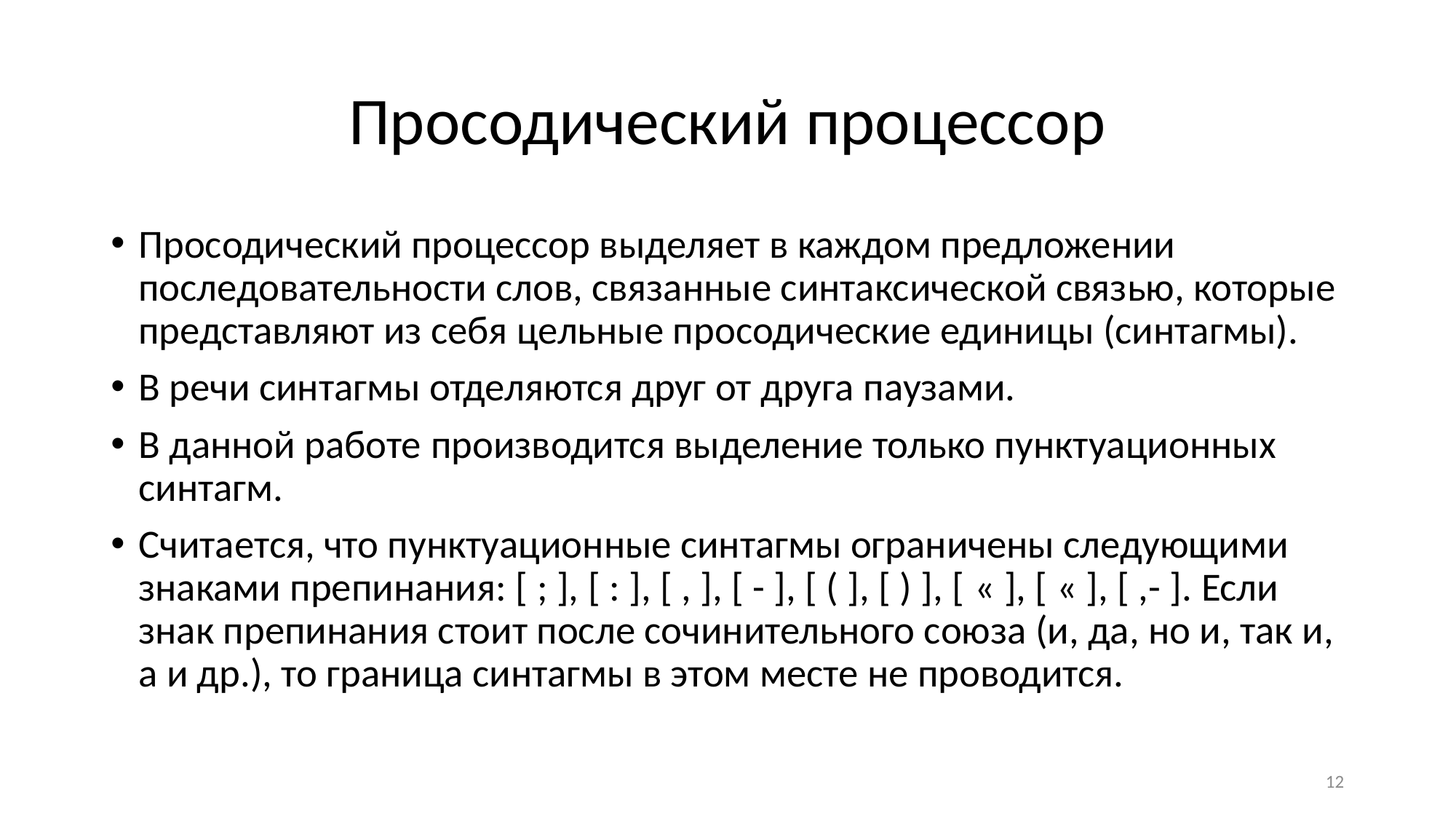

# Просодический процессор
Просодический процессор выделяет в каждом предложении последовательности слов, связанные синтаксической связью, которые представляют из себя цельные просодические единицы (синтагмы).
В речи синтагмы отделяются друг от друга паузами.
В данной работе производится выделение только пунктуационных синтагм.
Считается, что пунктуационные синтагмы ограничены следующими знаками препинания: [ ; ], [ : ], [ , ], [ - ], [ ( ], [ ) ], [ « ], [ « ], [ ,- ]. Если знак препинания стоит после сочинительного союза (и, да, но и, так и, а и др.), то граница синтагмы в этом месте не проводится.
12